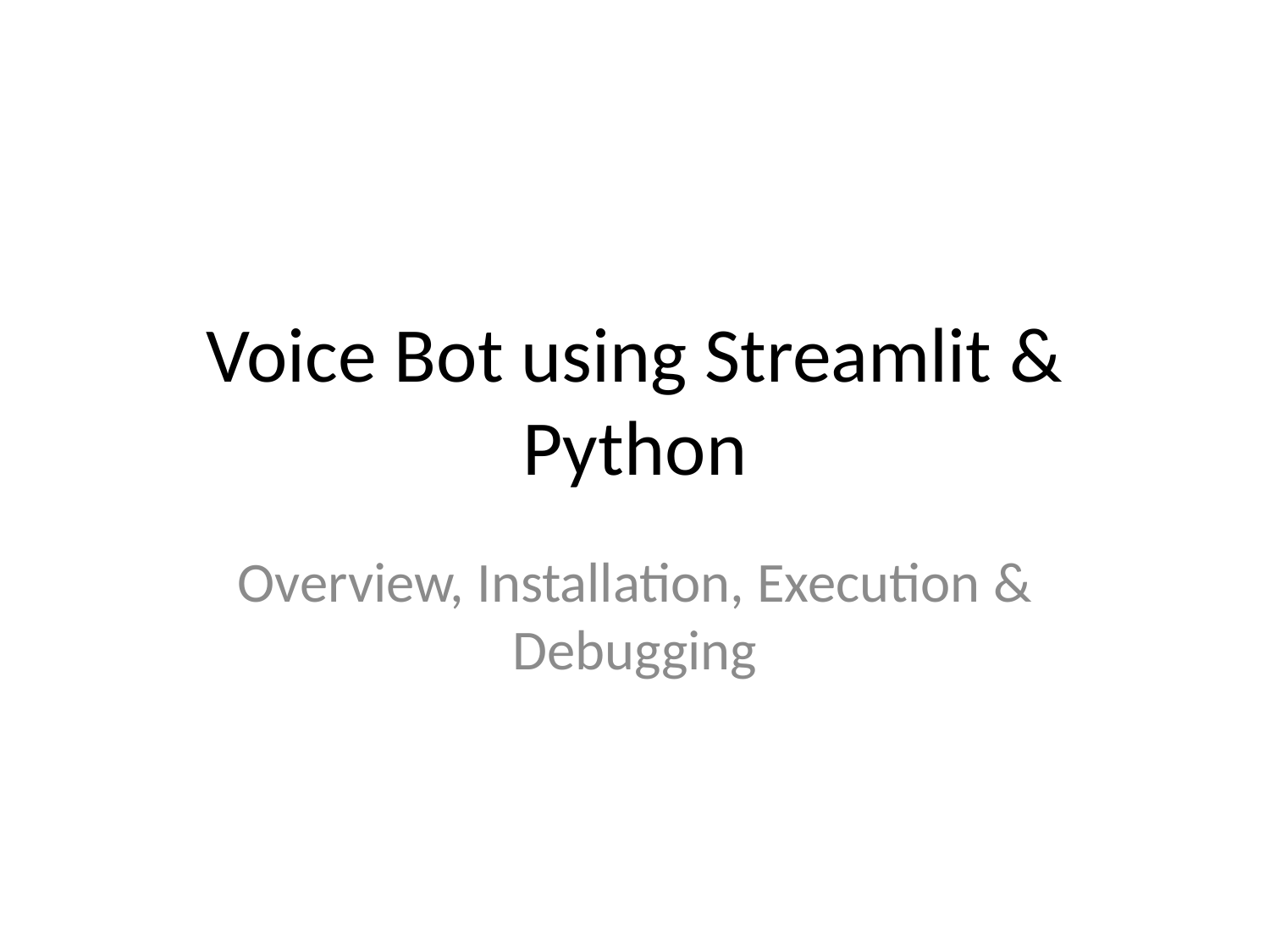

# Voice Bot using Streamlit & Python
Overview, Installation, Execution & Debugging